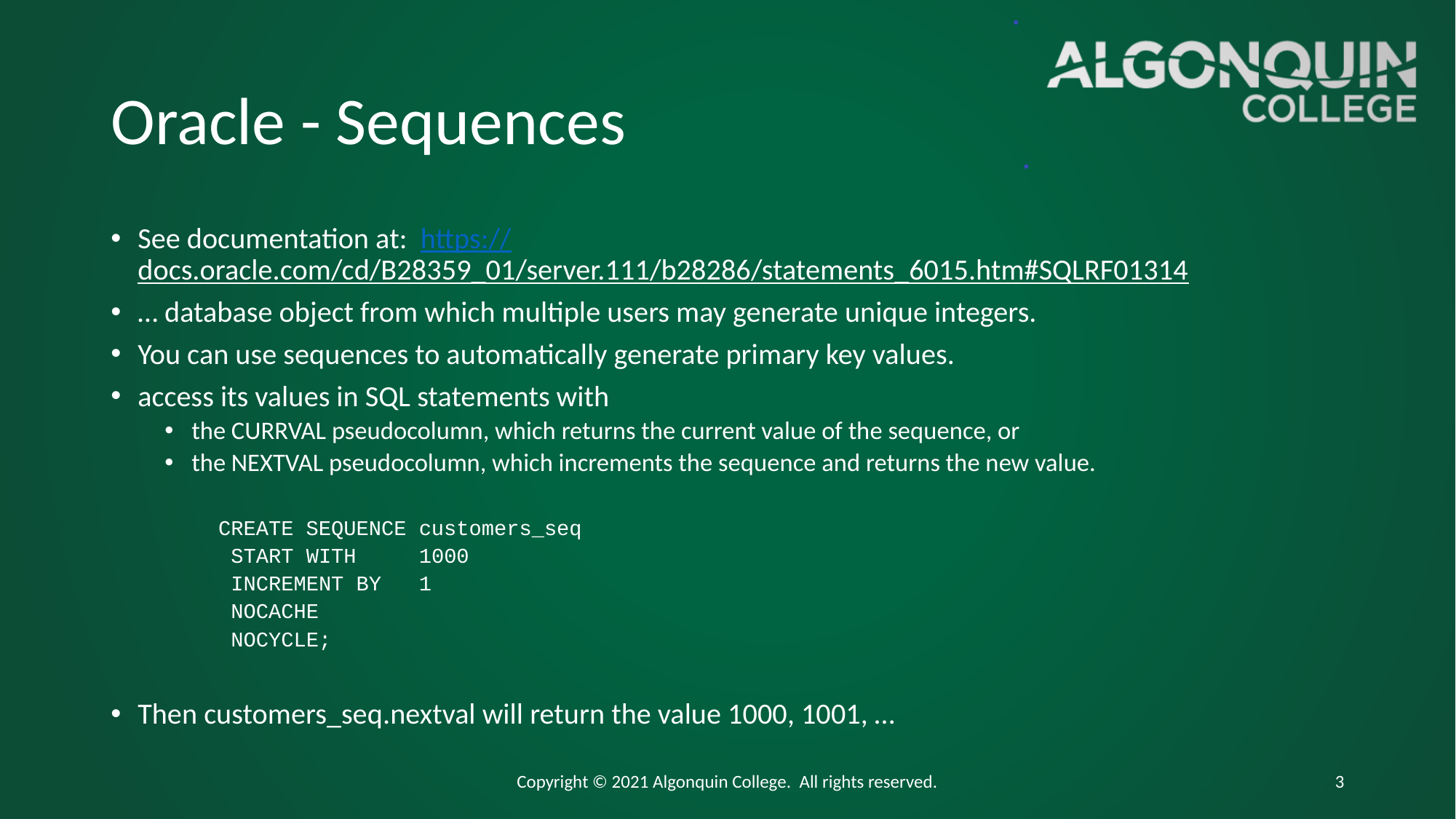

# Oracle - Sequences
See documentation at:  https://docs.oracle.com/cd/B28359_01/server.111/b28286/statements_6015.htm#SQLRF01314
… database object from which multiple users may generate unique integers.
You can use sequences to automatically generate primary key values.
access its values in SQL statements with
the CURRVAL pseudocolumn, which returns the current value of the sequence, or
the NEXTVAL pseudocolumn, which increments the sequence and returns the new value.

CREATE SEQUENCE customers_seq
 START WITH     1000
 INCREMENT BY   1
 NOCACHE
 NOCYCLE;

Then customers_seq.nextval will return the value 1000, 1001, …

Copyright © 2021 Algonquin College.  All rights reserved.
3